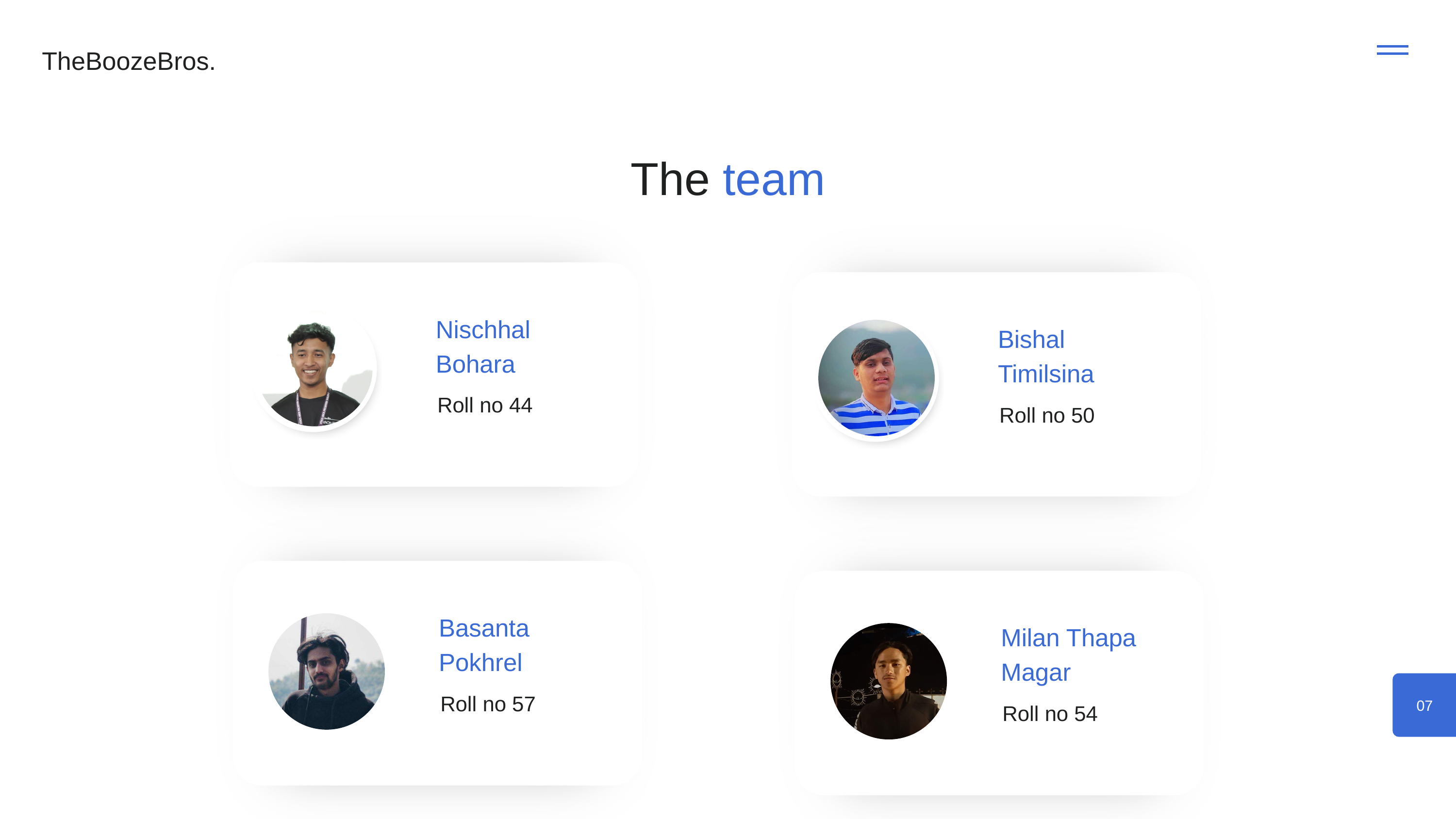

TheBoozeBros.

The team

Nischhal Bohara

Bishal Timilsina

Roll no 44
Roll no 50

Basanta Pokhrel

Milan Thapa Magar

Roll no 57
07
Roll no 54